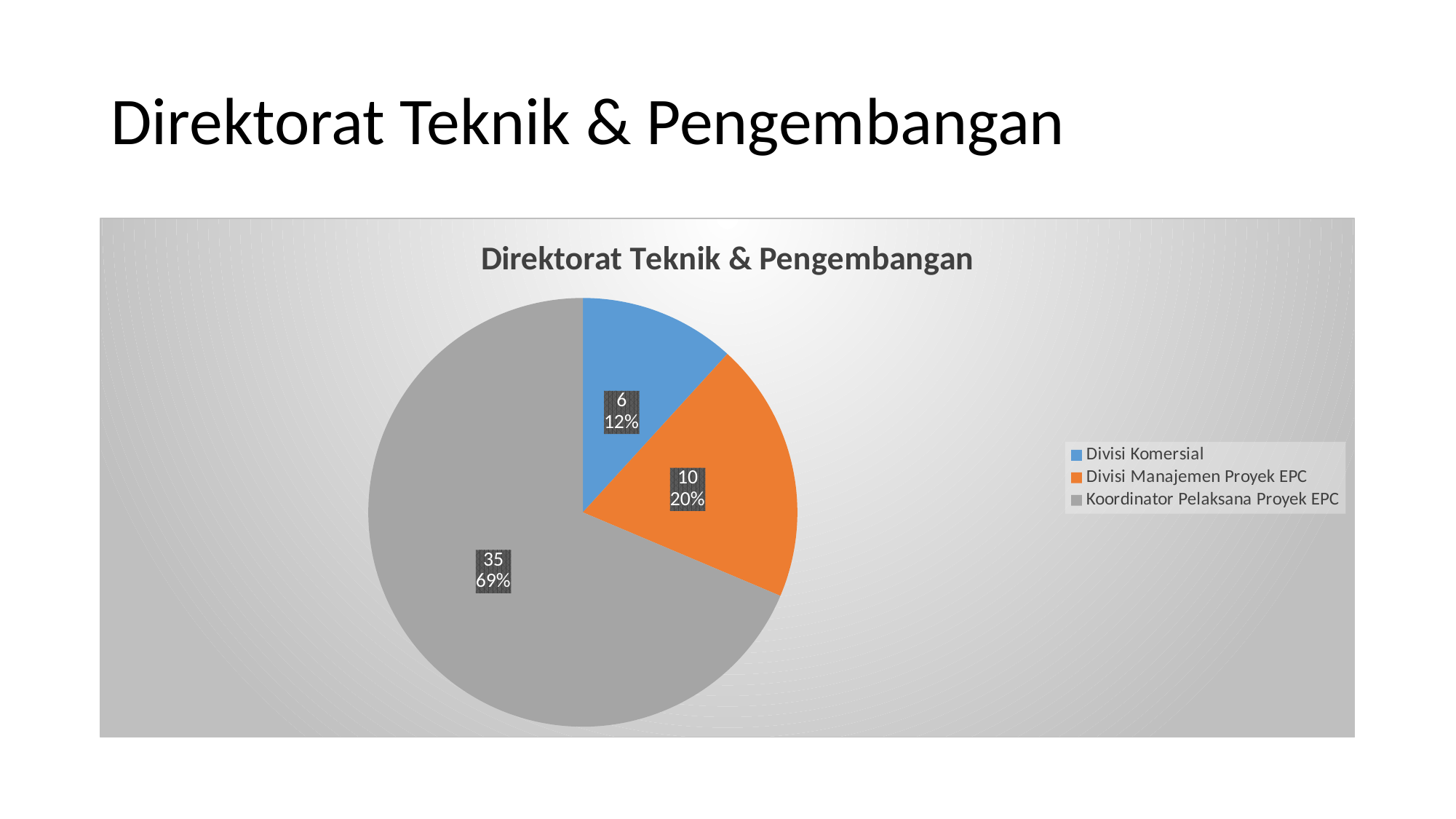

# Direktorat Teknik & Pengembangan

### Chart: Direktorat Teknik & Pengembangan

| Category |  |
|---|---|
| Divisi Komersial | 6.0 |
| Divisi Manajemen Proyek EPC | 10.0 |
| Koordinator Pelaksana Proyek EPC | 35.0 |